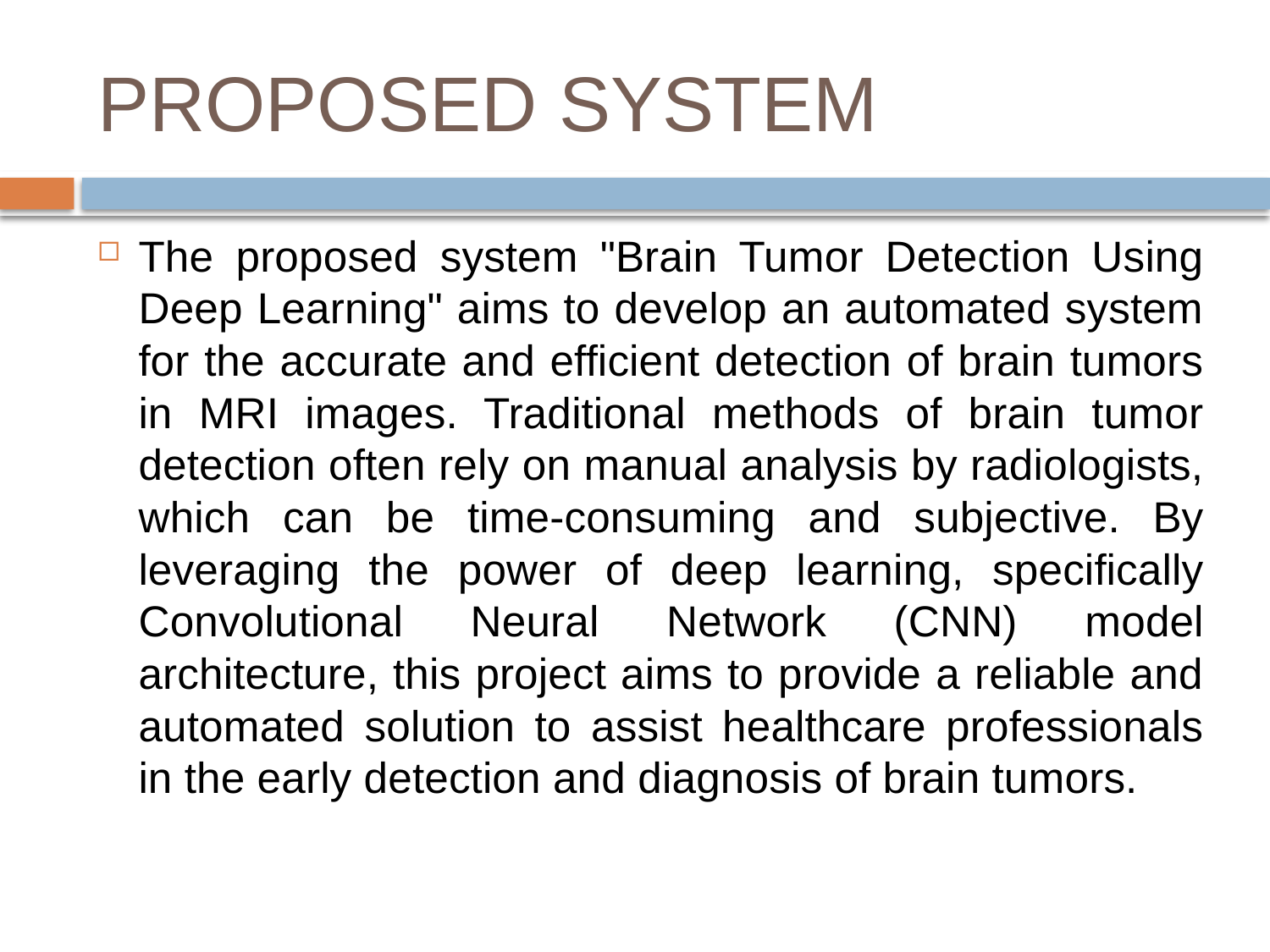

# PROPOSED SYSTEM
The proposed system "Brain Tumor Detection Using Deep Learning" aims to develop an automated system for the accurate and efficient detection of brain tumors in MRI images. Traditional methods of brain tumor detection often rely on manual analysis by radiologists, which can be time-consuming and subjective. By leveraging the power of deep learning, specifically Convolutional Neural Network (CNN) model architecture, this project aims to provide a reliable and automated solution to assist healthcare professionals in the early detection and diagnosis of brain tumors.